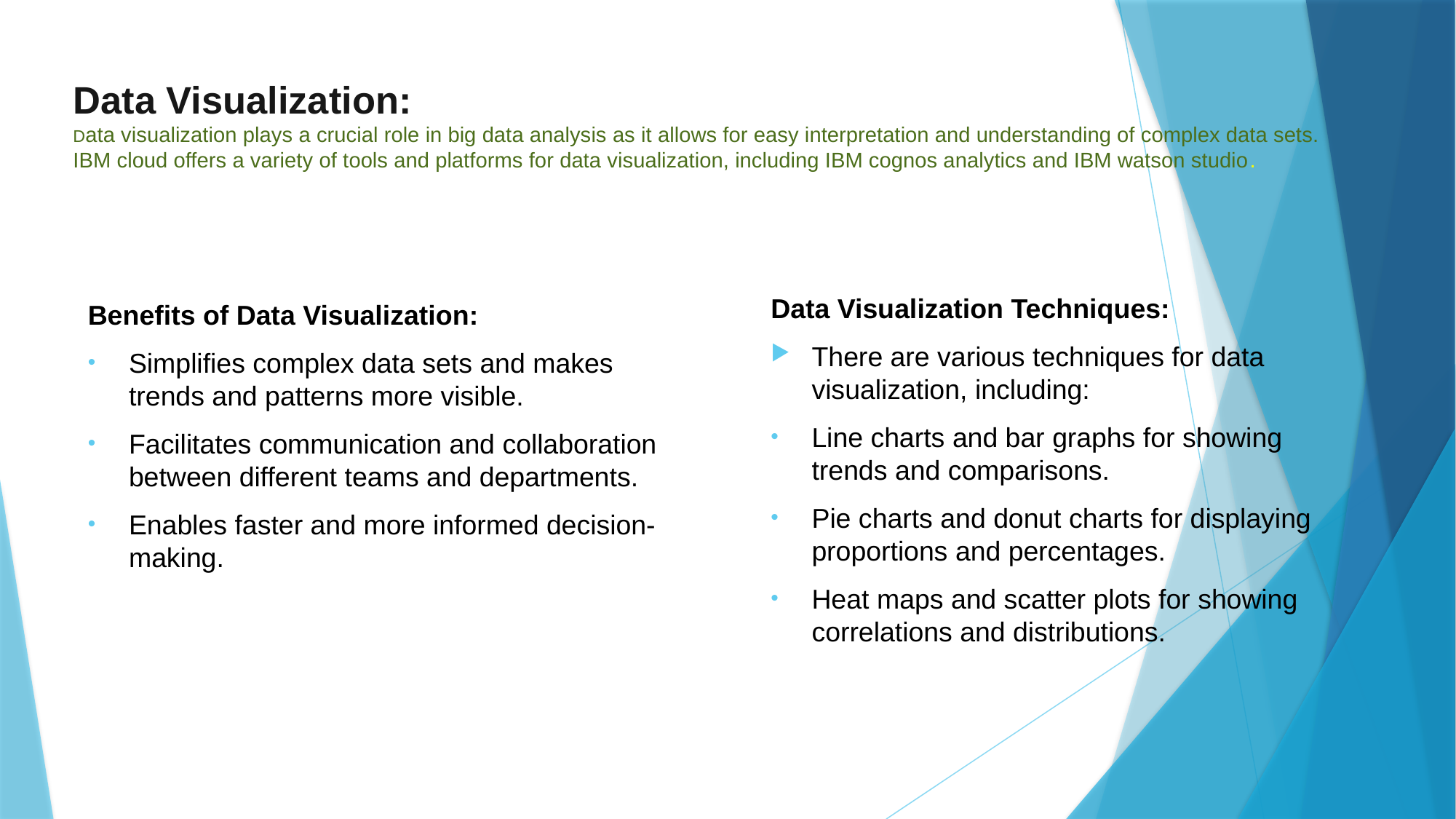

# Data Visualization: Data visualization plays a crucial role in big data analysis as it allows for easy interpretation and understanding of complex data sets. IBM cloud offers a variety of tools and platforms for data visualization, including IBM cognos analytics and IBM watson studio.
Data Visualization Techniques:
There are various techniques for data visualization, including:
Line charts and bar graphs for showing trends and comparisons.
Pie charts and donut charts for displaying proportions and percentages.
Heat maps and scatter plots for showing correlations and distributions.

Benefits of Data Visualization:
Simplifies complex data sets and makes trends and patterns more visible.
Facilitates communication and collaboration between different teams and departments.
Enables faster and more informed decision-making.